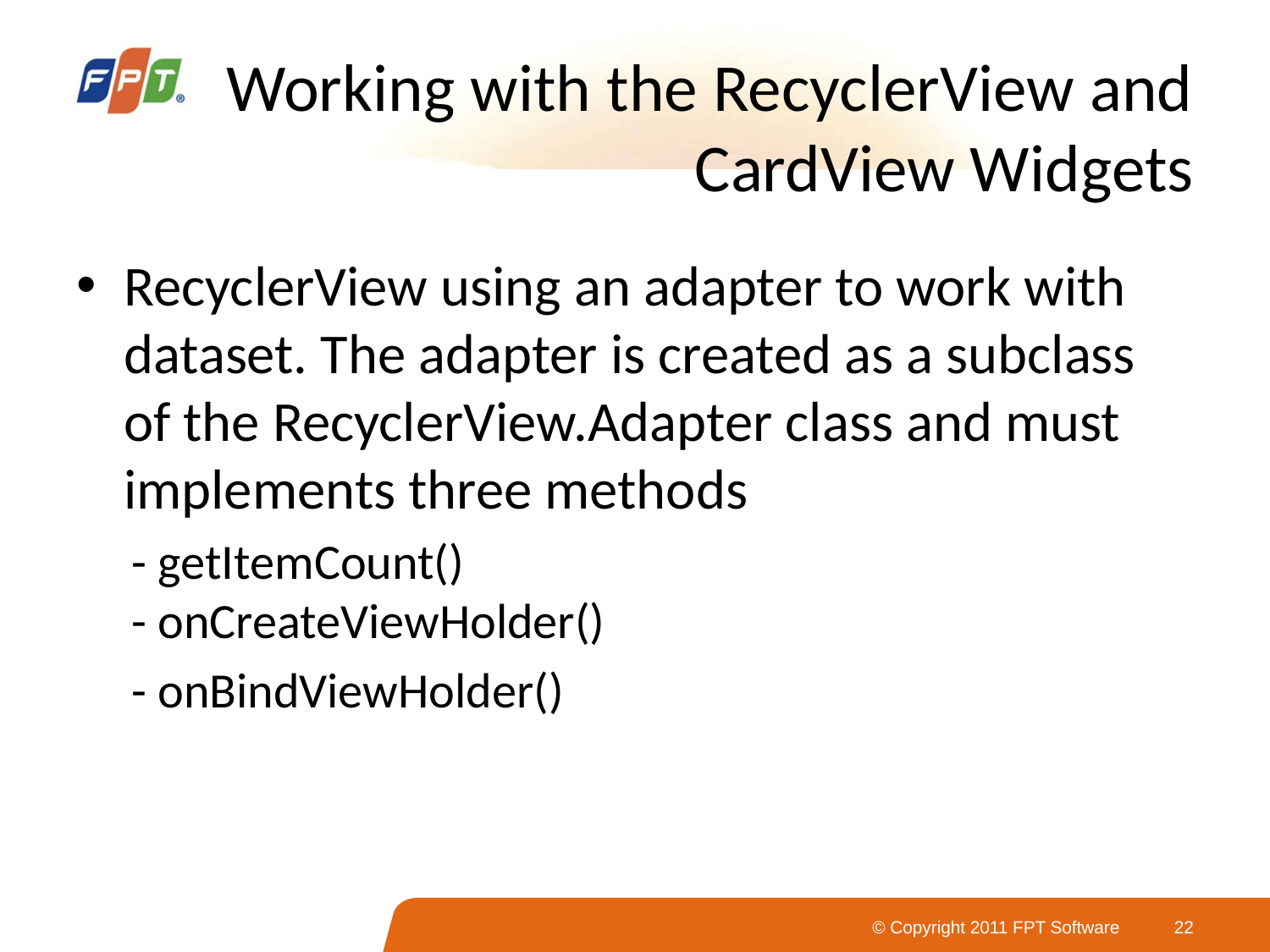

# Working with the RecyclerView and CardView Widgets
RecyclerView using an adapter to work with dataset. The adapter is created as a subclass of the RecyclerView.Adapter class and must
implements three methods
- getItemCount()
- onCreateViewHolder()
- onBindViewHolder()